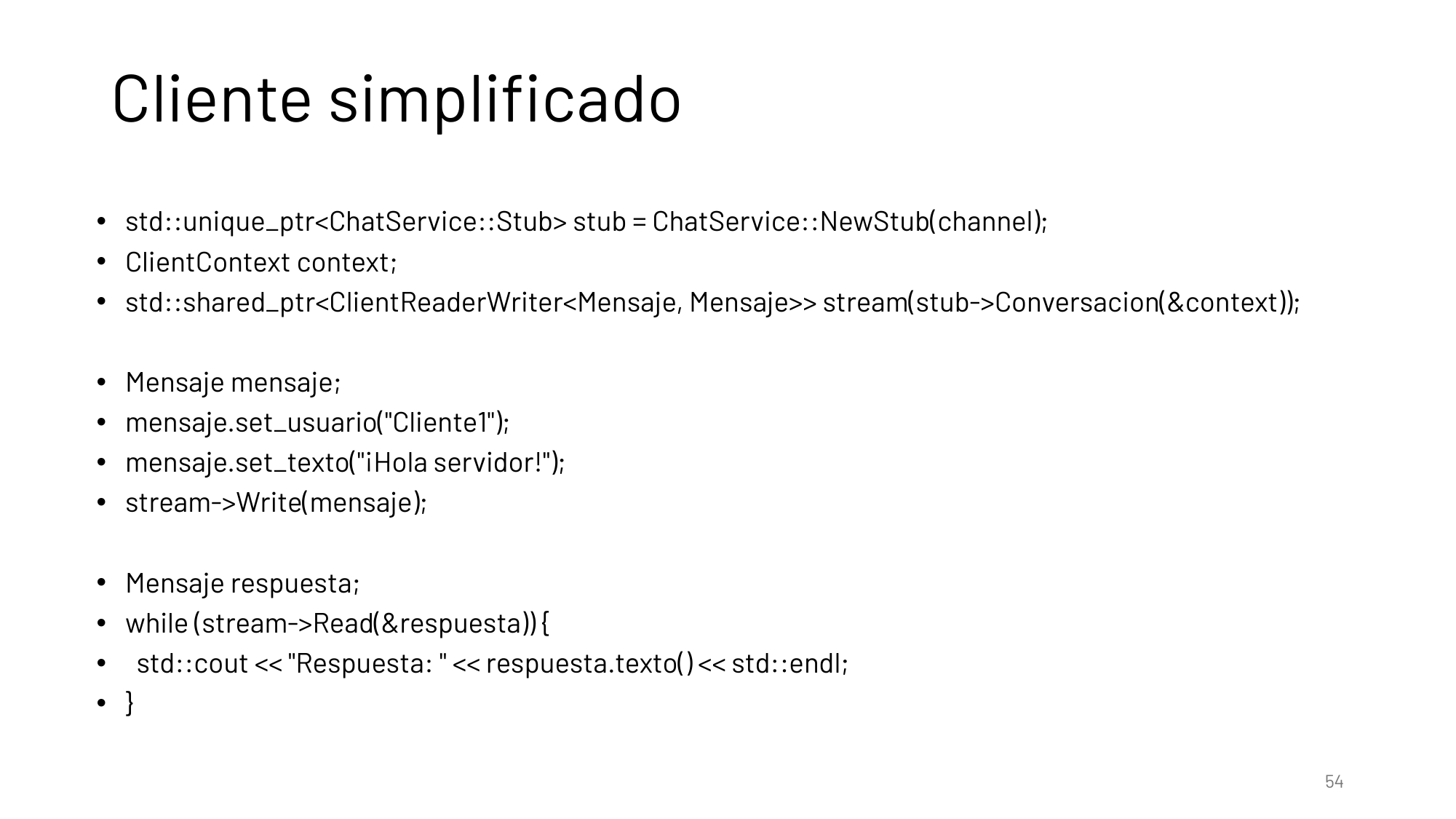

# Cliente simplificado
std::unique_ptr<ChatService::Stub> stub = ChatService::NewStub(channel);
ClientContext context;
std::shared_ptr<ClientReaderWriter<Mensaje, Mensaje>> stream(stub->Conversacion(&context));

Mensaje mensaje;
mensaje.set_usuario("Cliente1");
mensaje.set_texto("¡Hola servidor!");
stream->Write(mensaje);

Mensaje respuesta;
while (stream->Read(&respuesta)) {
  std::cout << "Respuesta: " << respuesta.texto() << std::endl;
}

54